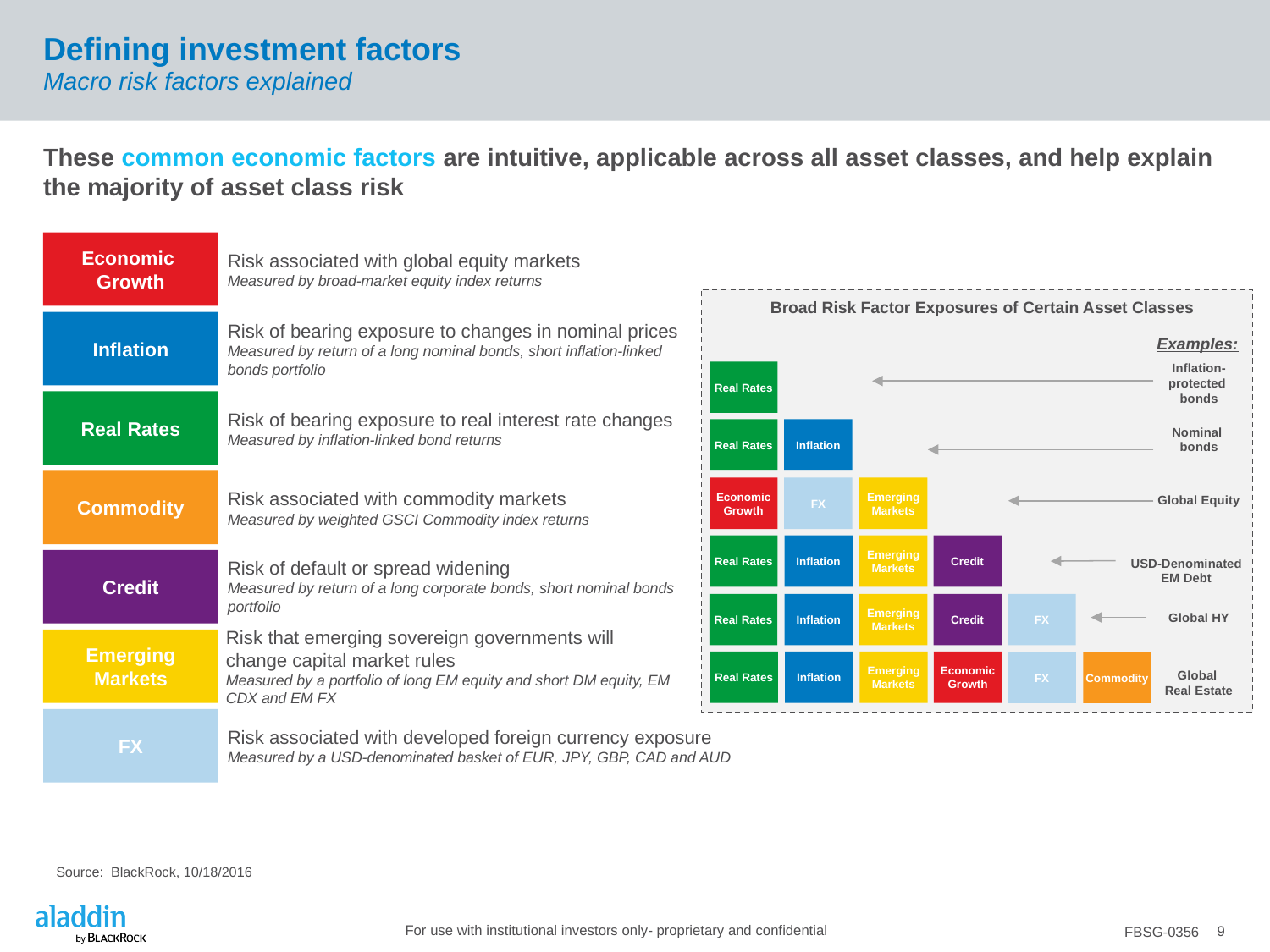

# Defining investment factors Macro risk factors explained
These common economic factors are intuitive, applicable across all asset classes, and help explain the majority of asset class risk
Economic
Growth
Risk associated with global equity markets
Measured by broad-market equity index returns

Broad Risk Factor Exposures of Certain Asset Classes
Inflation
Risk of bearing exposure to changes in nominal prices
Measured by return of a long nominal bonds, short inflation-linked bonds portfolio
Examples:
Inflation-
protected
bonds
Real Rates
Real Rates
Risk of bearing exposure to real interest rate changes
Measured by inflation-linked bond returns
Real Rates
Inflation
Nominal
bonds
Commodity
Economic
Growth
FX
Emerging Markets
Risk associated with commodity markets
Measured by weighted GSCI Commodity index returns
Global Equity
Real Rates
Inflation
Emerging
Markets
Credit
Credit
USD-Denominated EM Debt
Risk of default or spread widening
Measured by return of a long corporate bonds, short nominal bonds portfolio
Real Rates
Inflation
Emerging
Markets
Credit
FX
Global HY
Risk that emerging sovereign governments will change capital market rules
Measured by a portfolio of long EM equity and short DM equity, EM CDX and EM FX
Emerging
Markets
Real Rates
Inflation
Emerging
Markets
Economic
Growth
FX
Commodity
Global
Real Estate
FX
Risk associated with developed foreign currency exposure
Measured by a USD-denominated basket of EUR, JPY, GBP, CAD and AUD
Source:  BlackRock, 10/18/2016
9